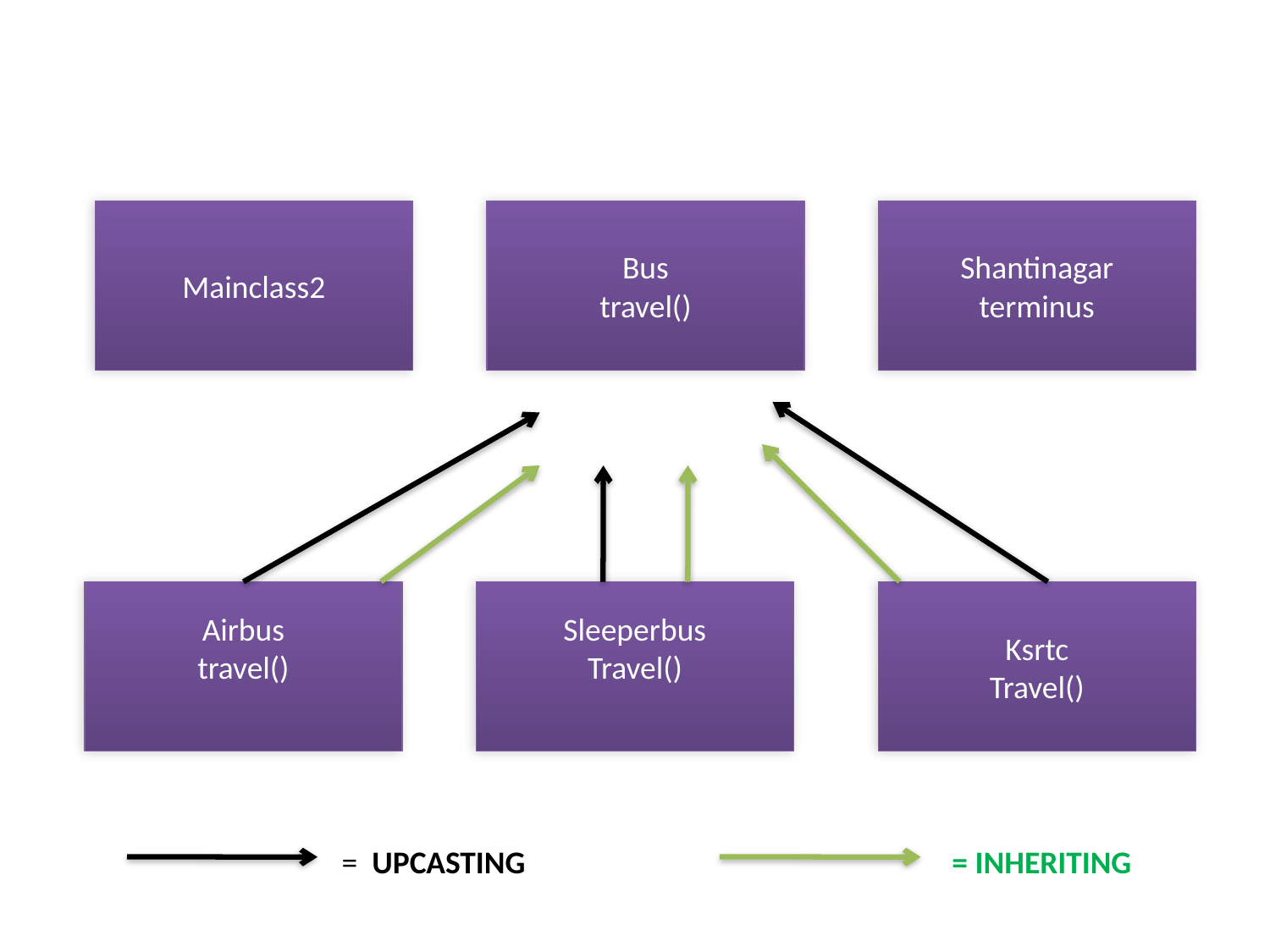

Mainclass2
Bus
travel()
Shantinagar
terminus
Airbus
travel()

Sleeperbus
Travel()

Ksrtc
Travel()
=  UPCASTING
 = INHERITING